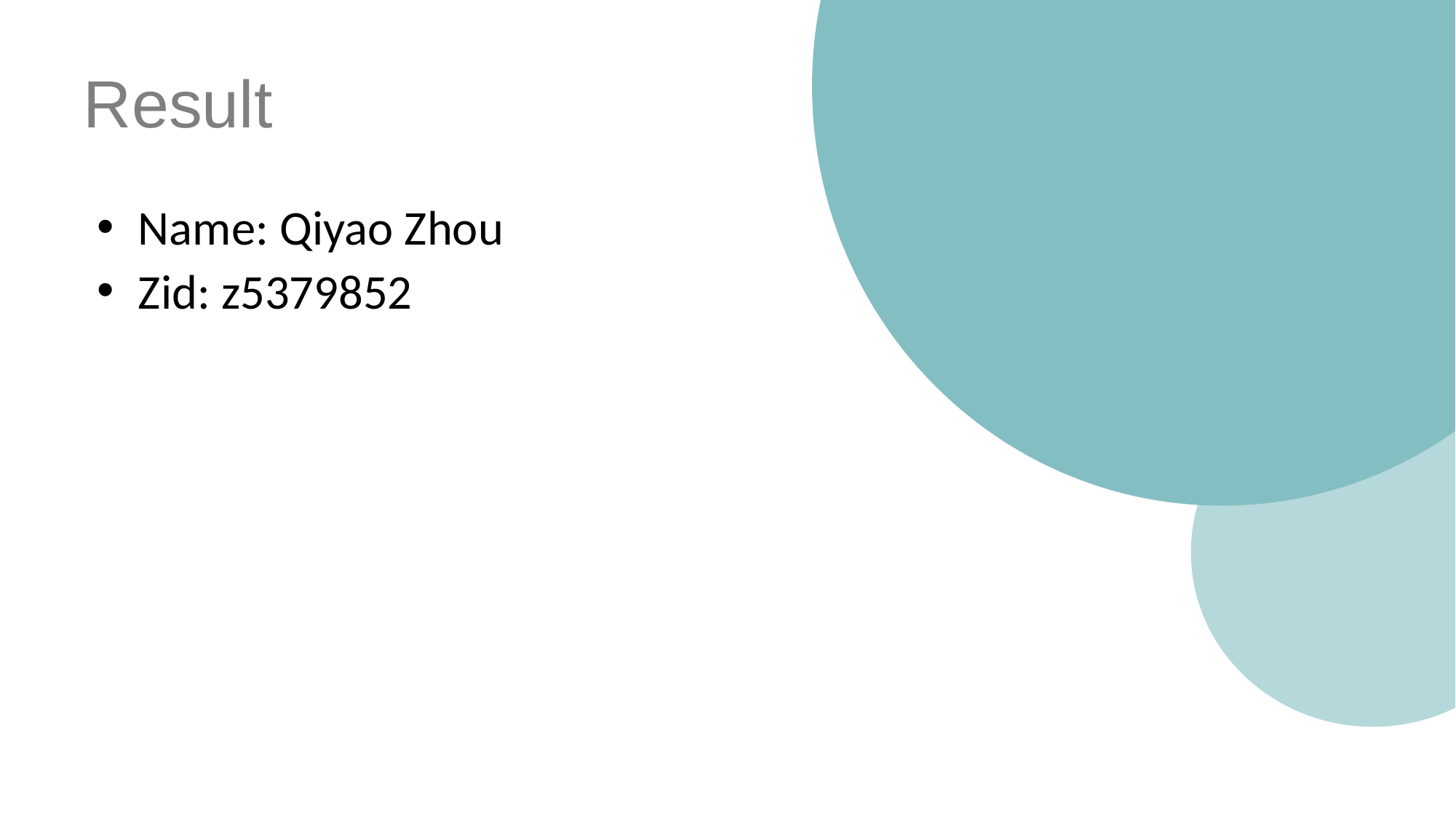

# Result
Name: Qiyao Zhou
Zid: z5379852